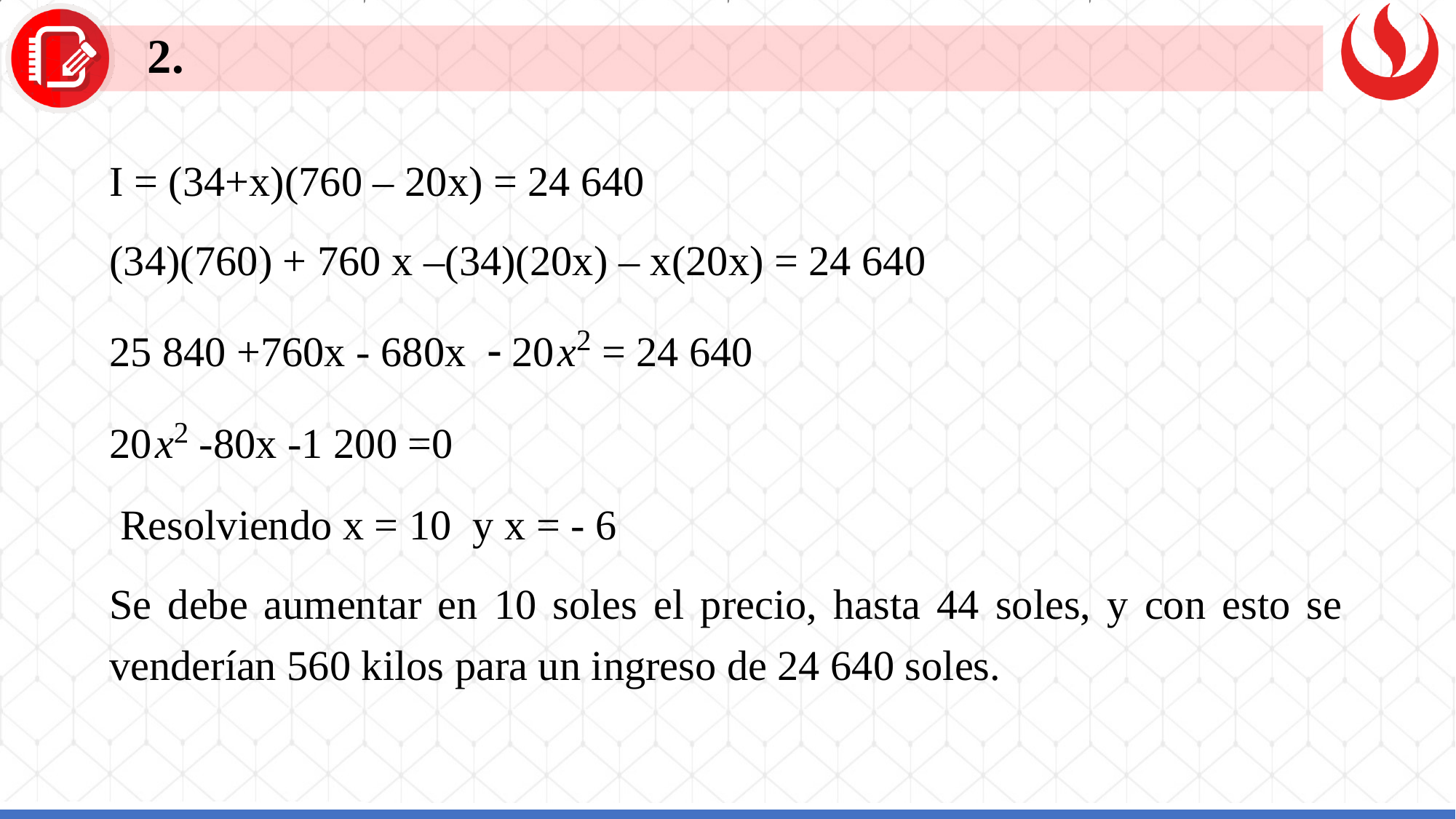

2.
I = (34+x)(760 – 20x) = 24 640
(34)(760) + 760 x –(34)(20x) – x(20x) = 24 640
25 840 +760x - 680x  − 20 x2 = 24 640
20 x2 -80x -1 200 =0
 Resolviendo x = 10  y x = - 6
Se debe aumentar en 10 soles el precio, hasta 44 soles, y con esto se venderían 560 kilos para un ingreso de 24 640 soles.